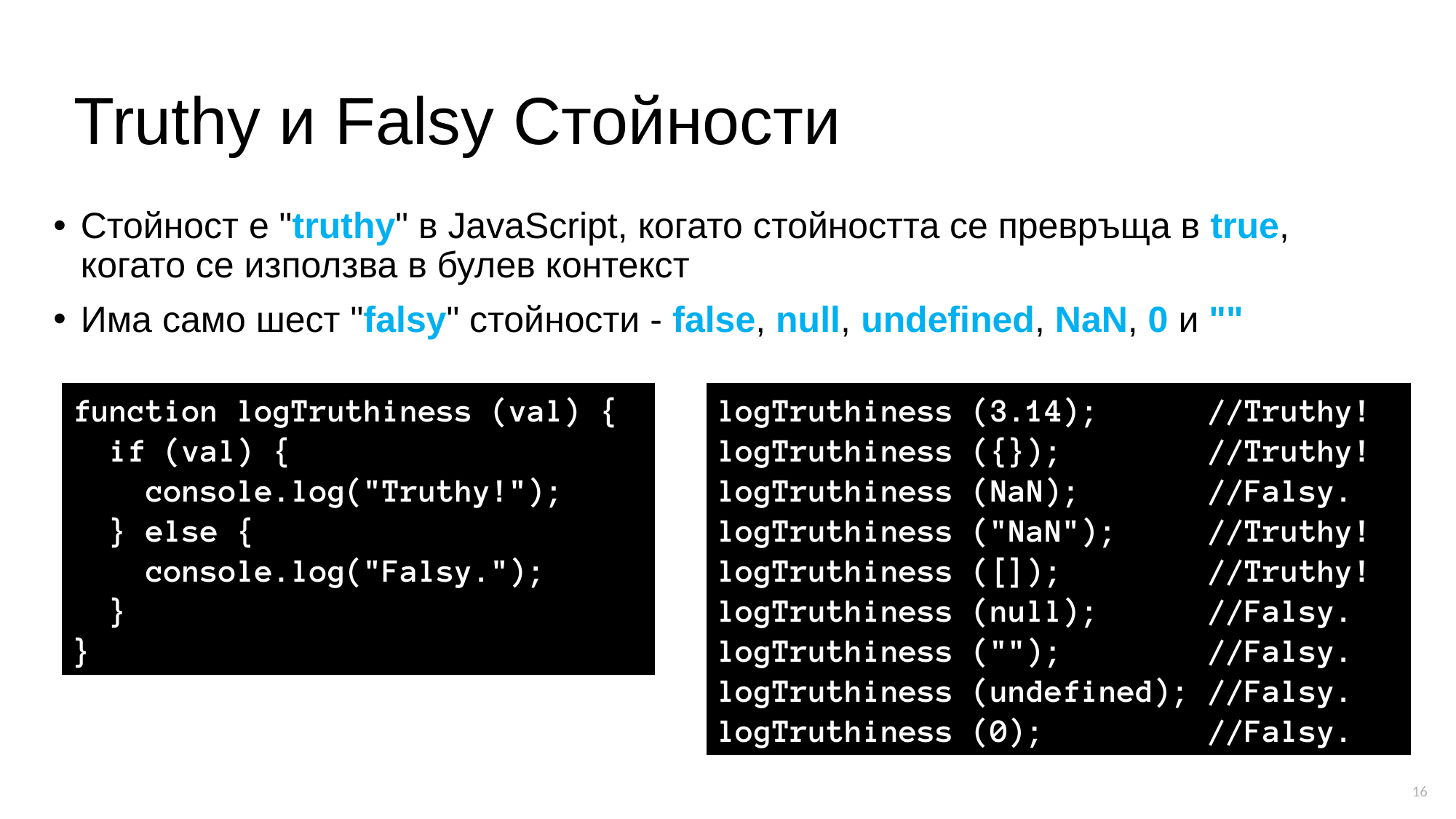

# Truthy и Falsy Стойности
Стойност е "truthy" в JavaScript, когато стойността се превръща в true, когато се използва в булев контекст
Има само шест "falsy" стойности - false, null, undefined, NaN, 0 и ""
function logTruthiness (val) {
  if (val) {
    console.log("Truthy!");
  } else {
    console.log("Falsy.");
  }
}
logTruthiness (3.14);      //Truthy!
logTruthiness ({});        //Truthy!
logTruthiness (NaN);       //Falsy.
logTruthiness ("NaN");     //Truthy!
logTruthiness ([]);        //Truthy!
logTruthiness (null);      //Falsy.
logTruthiness ("");        //Falsy.
logTruthiness (undefined); //Falsy.
logTruthiness (0);         //Falsy.
16